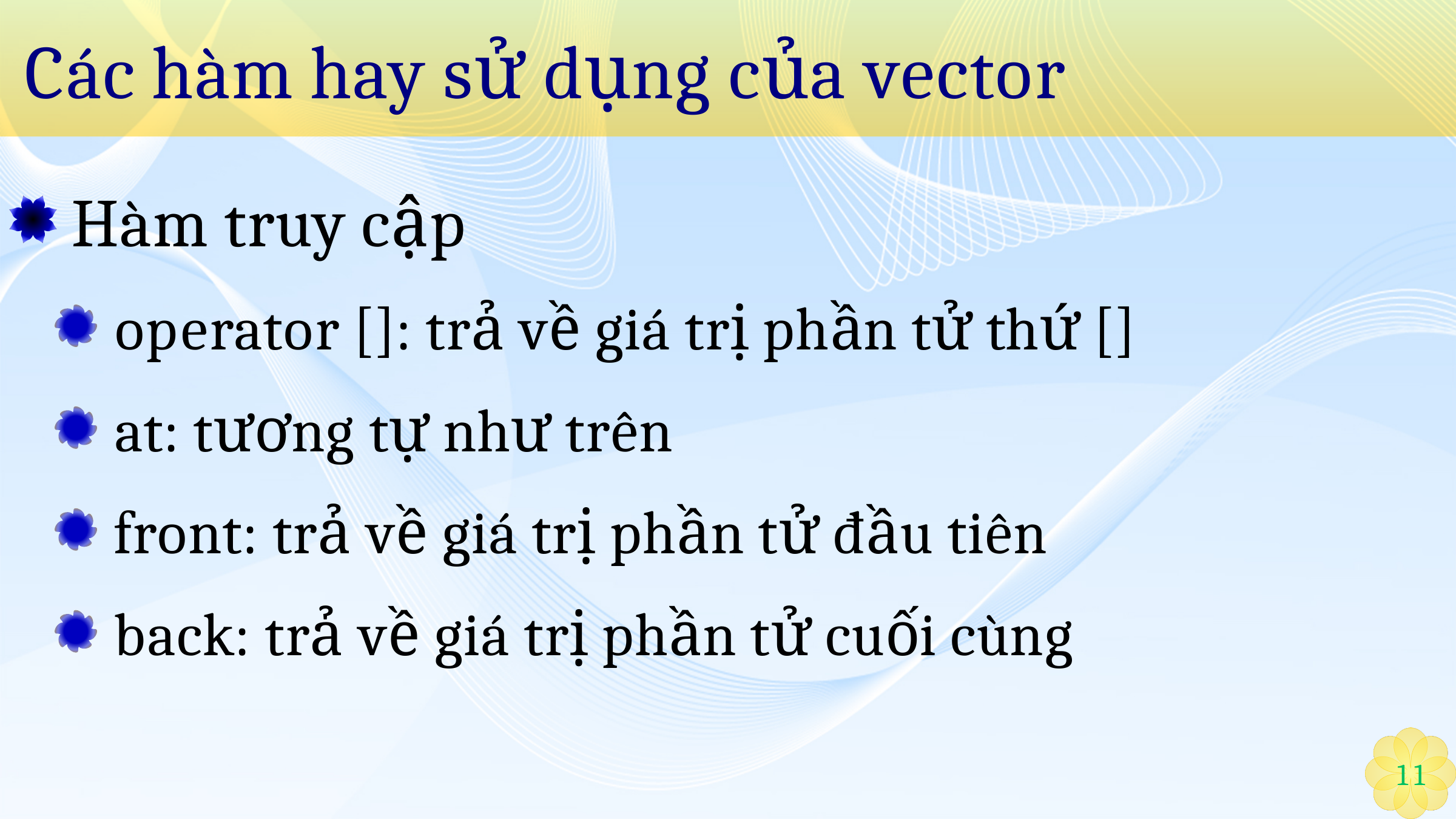

# Các hàm hay sử dụng của vector
 Hàm truy cập
 operator []: trả về giá trị phần tử thứ []
 at: tương tự như trên
 front: trả về giá trị phần tử đầu tiên
 back: trả về giá trị phần tử cuối cùng

11